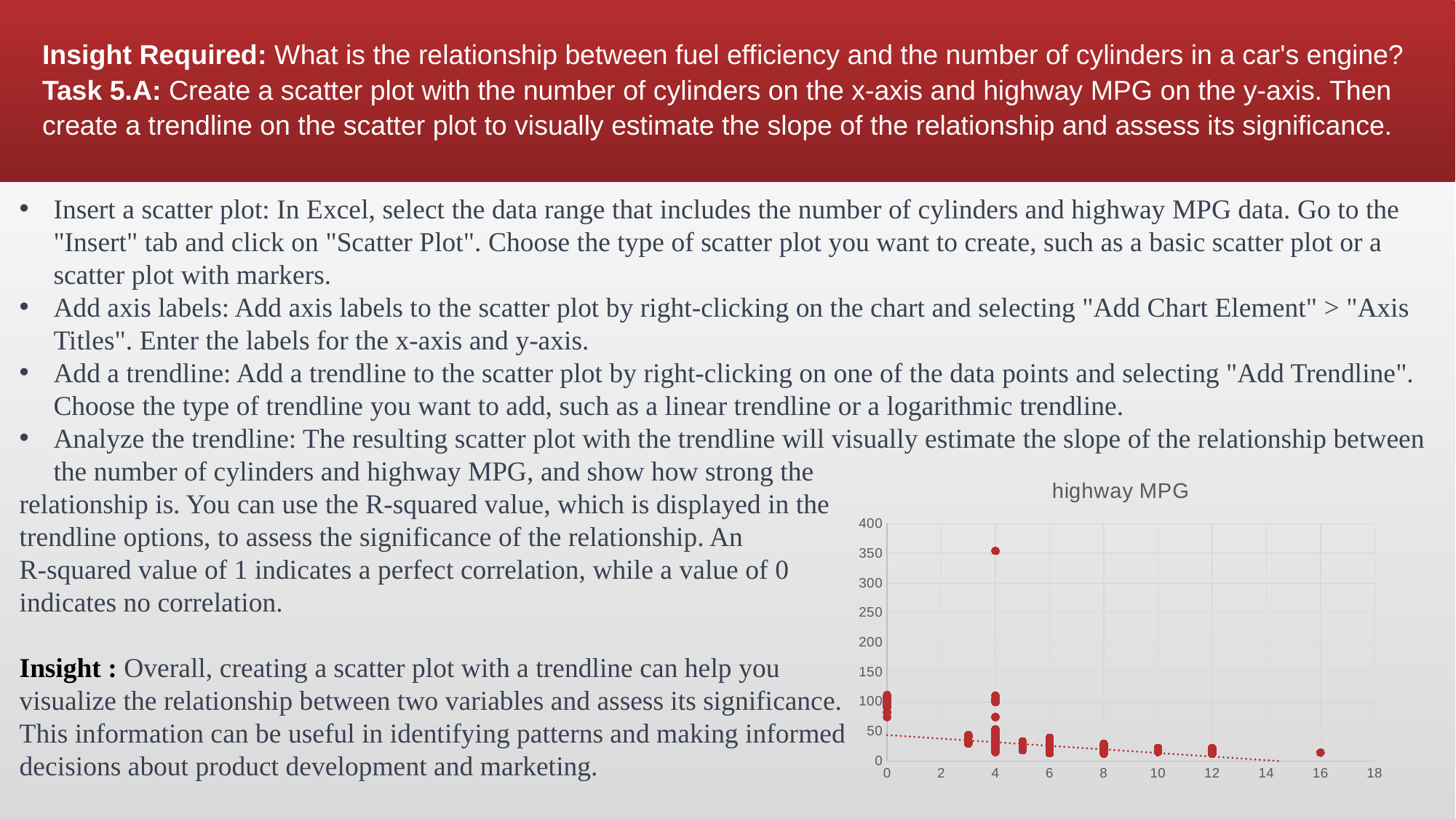

# Insight Required: What is the relationship between fuel efficiency and the number of cylinders in a car's engine? Task 5.A: Create a scatter plot with the number of cylinders on the x-axis and highway MPG on the y-axis. Then create a trendline on the scatter plot to visually estimate the slope of the relationship and assess its significance.
Insert a scatter plot: In Excel, select the data range that includes the number of cylinders and highway MPG data. Go to the "Insert" tab and click on "Scatter Plot". Choose the type of scatter plot you want to create, such as a basic scatter plot or a scatter plot with markers.
Add axis labels: Add axis labels to the scatter plot by right-clicking on the chart and selecting "Add Chart Element" > "Axis Titles". Enter the labels for the x-axis and y-axis.
Add a trendline: Add a trendline to the scatter plot by right-clicking on one of the data points and selecting "Add Trendline". Choose the type of trendline you want to add, such as a linear trendline or a logarithmic trendline.
Analyze the trendline: The resulting scatter plot with the trendline will visually estimate the slope of the relationship between the number of cylinders and highway MPG, and show how strong the
relationship is. You can use the R-squared value, which is displayed in the
trendline options, to assess the significance of the relationship. An
R-squared value of 1 indicates a perfect correlation, while a value of 0
indicates no correlation.

Insight : Overall, creating a scatter plot with a trendline can help you
visualize the relationship between two variables and assess its significance.
This information can be useful in identifying patterns and making informed
decisions about product development and marketing.

### Chart:

| Category | highway MPG |
|---|---|